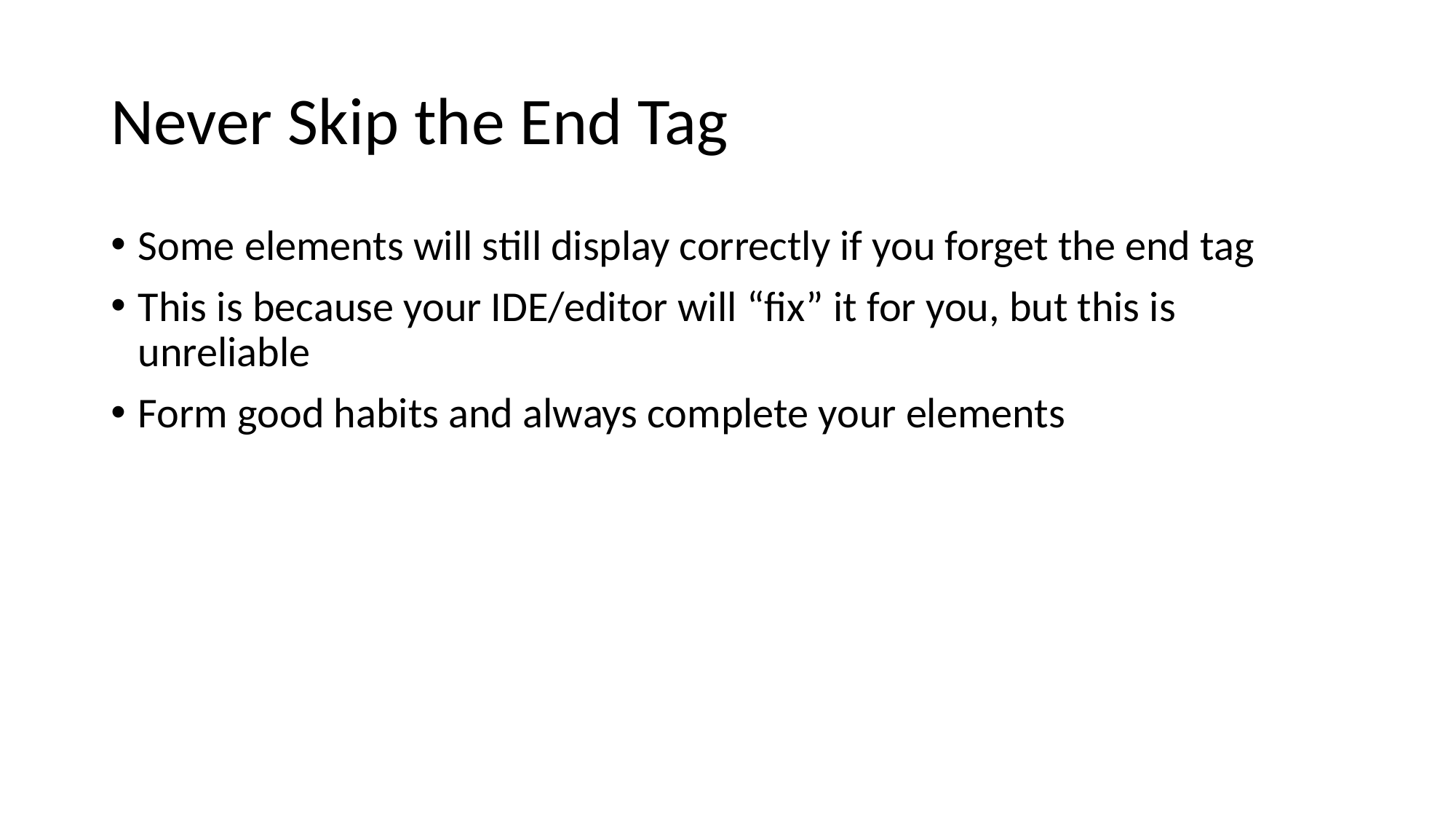

# Never Skip the End Tag
Some elements will still display correctly if you forget the end tag
This is because your IDE/editor will “fix” it for you, but this is unreliable
Form good habits and always complete your elements